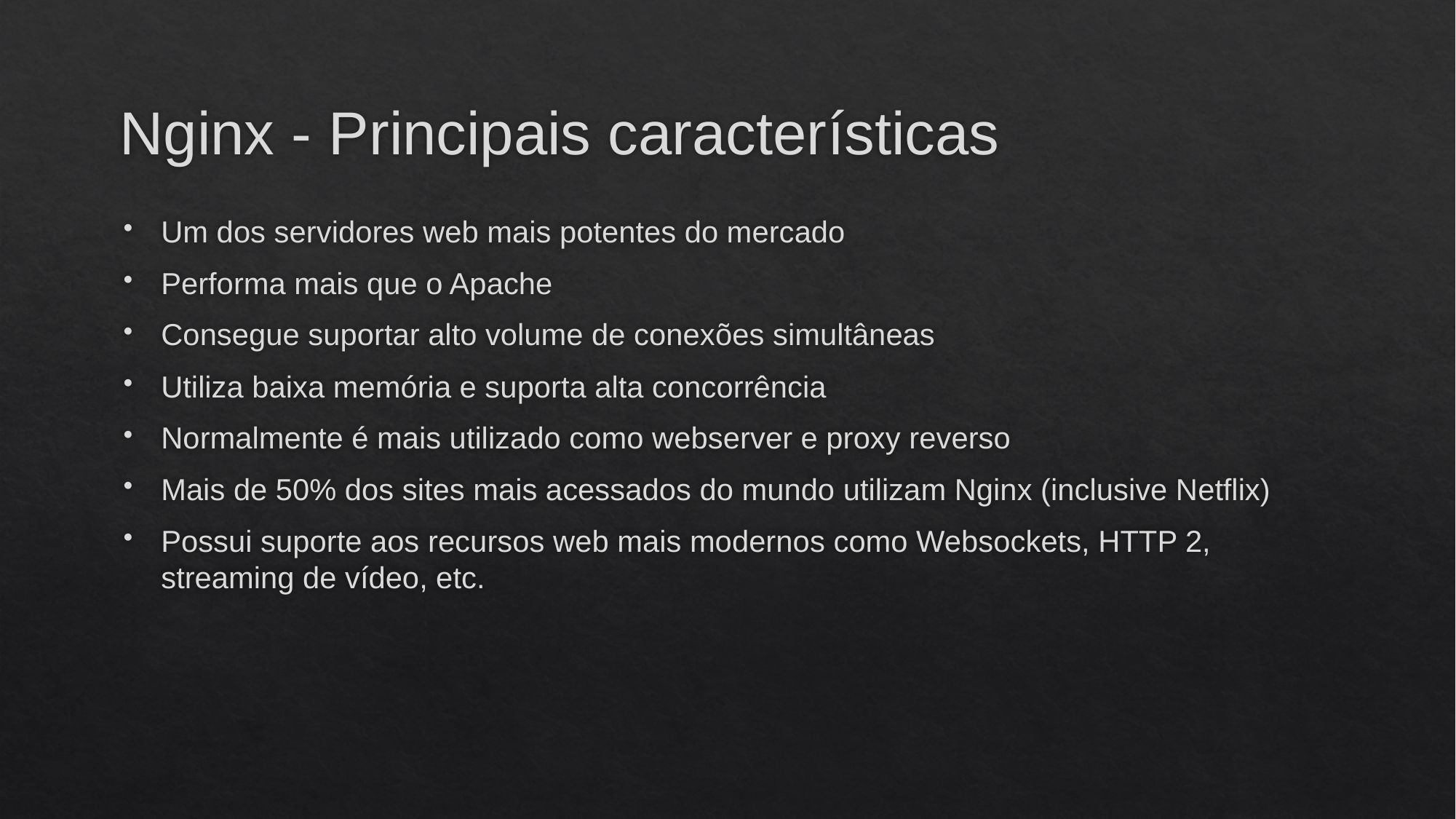

# Nginx - Principais características
Um dos servidores web mais potentes do mercado
Performa mais que o Apache
Consegue suportar alto volume de conexões simultâneas
Utiliza baixa memória e suporta alta concorrência
Normalmente é mais utilizado como webserver e proxy reverso
Mais de 50% dos sites mais acessados do mundo utilizam Nginx (inclusive Netflix)
Possui suporte aos recursos web mais modernos como Websockets, HTTP 2, streaming de vídeo, etc.